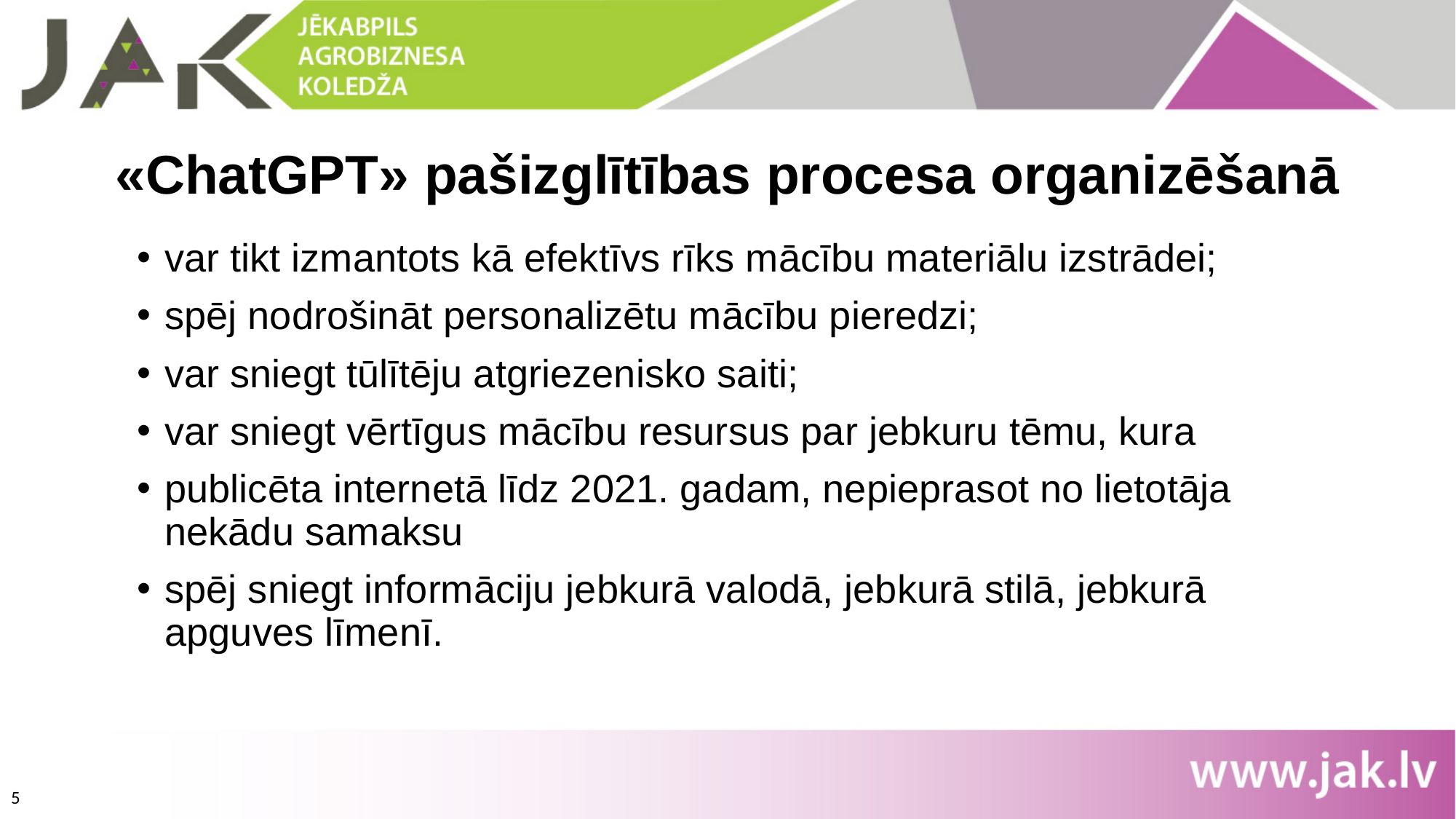

# «ChatGPT» pašizglītības procesa organizēšanā
var tikt izmantots kā efektīvs rīks mācību materiālu izstrādei;
spēj nodrošināt personalizētu mācību pieredzi;
var sniegt tūlītēju atgriezenisko saiti;
var sniegt vērtīgus mācību resursus par jebkuru tēmu, kura
publicēta internetā līdz 2021. gadam, nepieprasot no lietotāja nekādu samaksu
spēj sniegt informāciju jebkurā valodā, jebkurā stilā, jebkurā apguves līmenī.
5